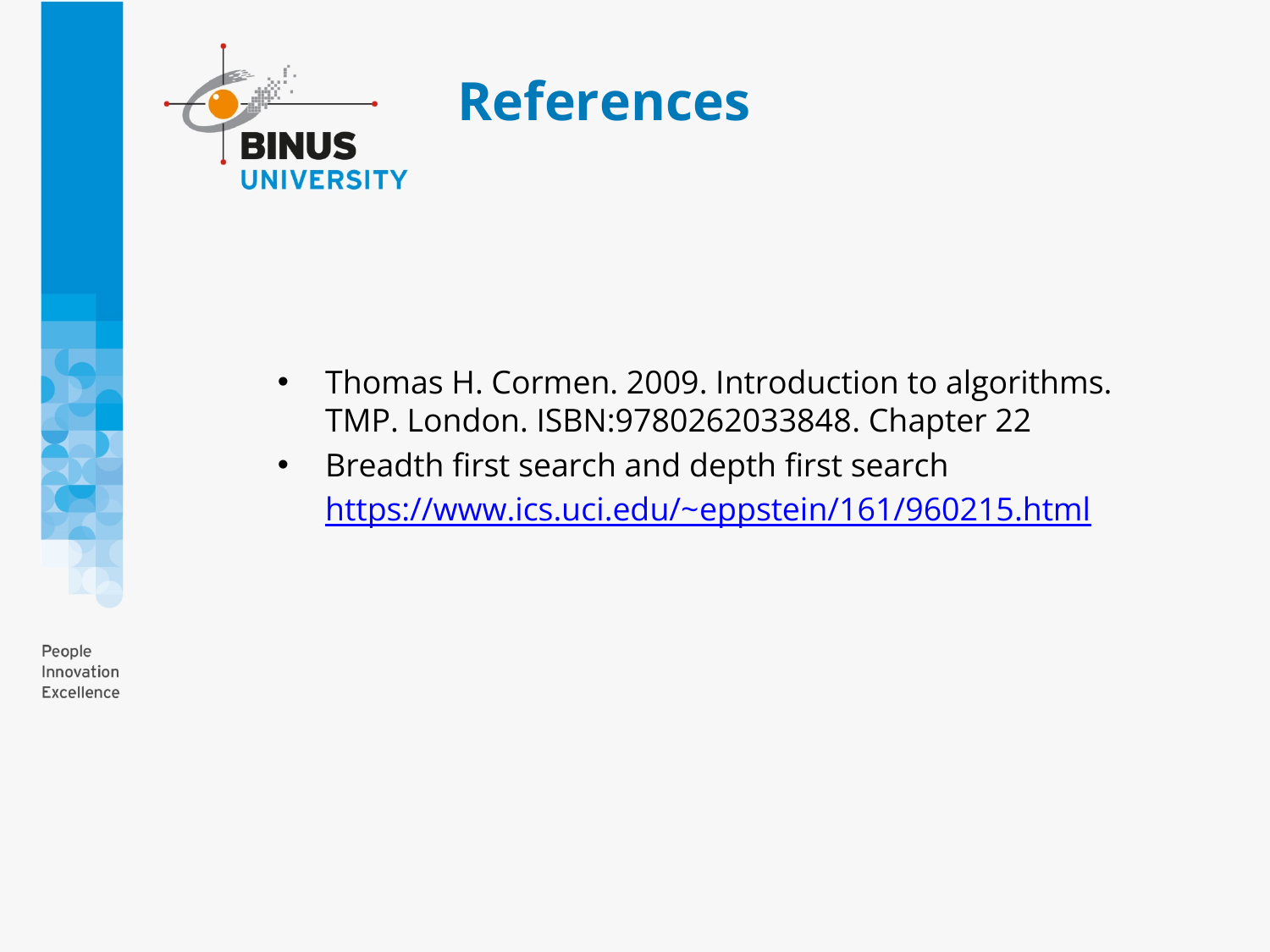

# References
Thomas H. Cormen. 2009. Introduction to algorithms. TMP. London. ISBN:9780262033848. Chapter 22
Breadth first search and depth first search
	https://www.ics.uci.edu/~eppstein/161/960215.html